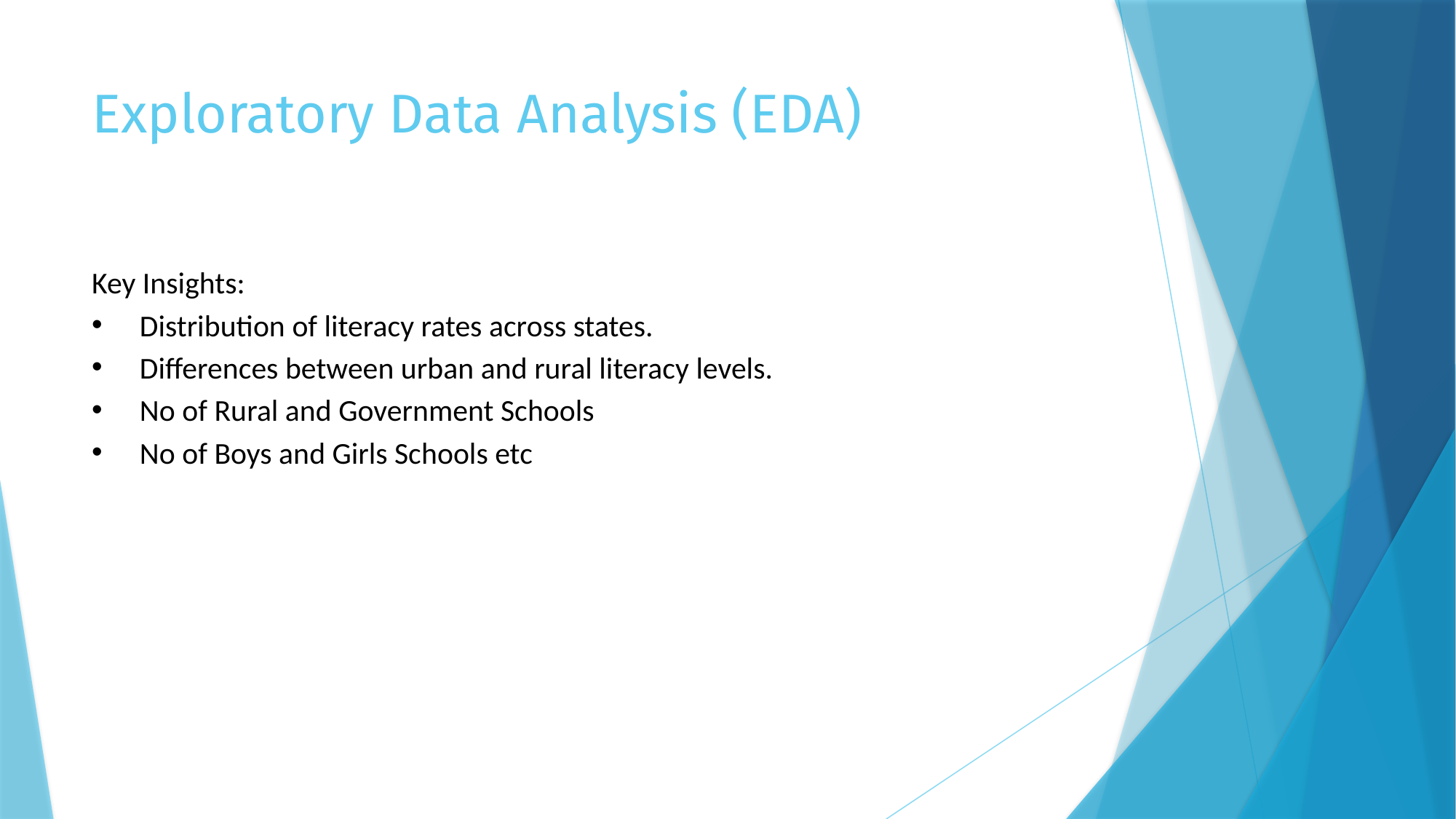

# Exploratory Data Analysis (EDA)
Key Insights:
 Distribution of literacy rates across states.
 Differences between urban and rural literacy levels.
 No of Rural and Government Schools
 No of Boys and Girls Schools etc